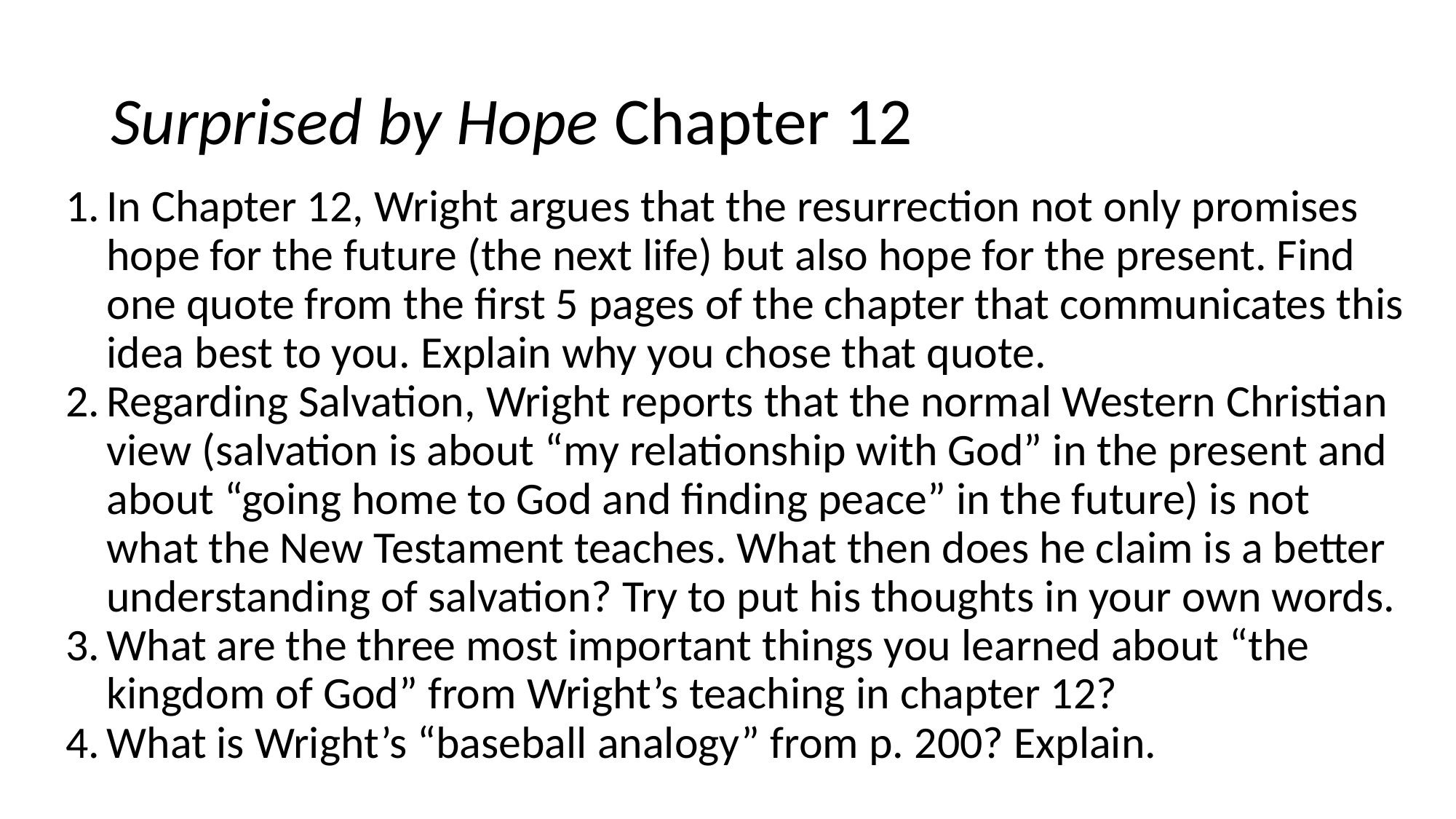

# Surprised by Hope Chapter 12
In Chapter 12, Wright argues that the resurrection not only promises hope for the future (the next life) but also hope for the present. Find one quote from the first 5 pages of the chapter that communicates this idea best to you. Explain why you chose that quote.
Regarding Salvation, Wright reports that the normal Western Christian view (salvation is about “my relationship with God” in the present and about “going home to God and finding peace” in the future) is not what the New Testament teaches. What then does he claim is a better understanding of salvation? Try to put his thoughts in your own words.
What are the three most important things you learned about “the kingdom of God” from Wright’s teaching in chapter 12?
What is Wright’s “baseball analogy” from p. 200? Explain.